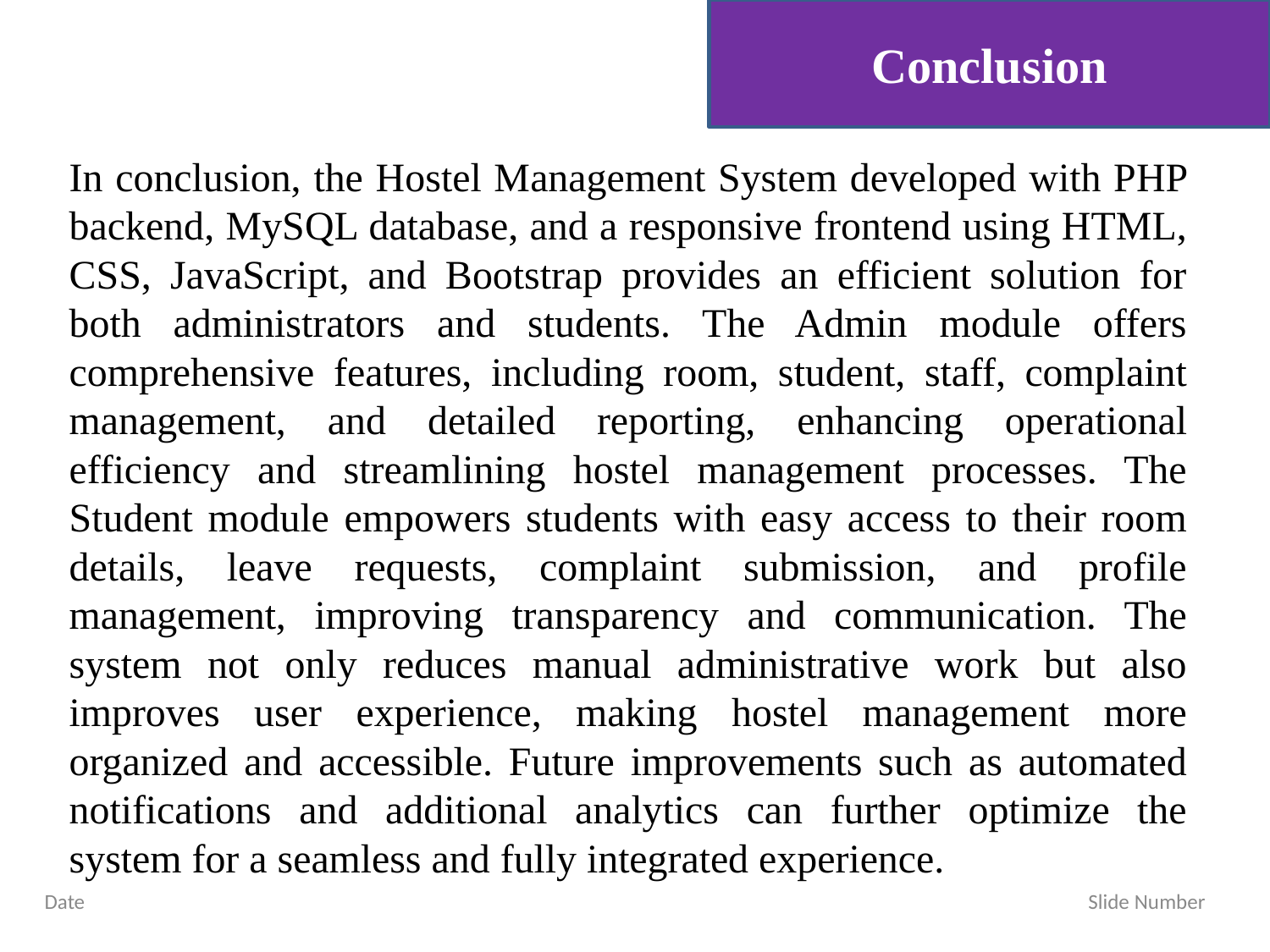

Conclusion
In conclusion, the Hostel Management System developed with PHP backend, MySQL database, and a responsive frontend using HTML, CSS, JavaScript, and Bootstrap provides an efficient solution for both administrators and students. The Admin module offers comprehensive features, including room, student, staff, complaint management, and detailed reporting, enhancing operational efficiency and streamlining hostel management processes. The Student module empowers students with easy access to their room details, leave requests, complaint submission, and profile management, improving transparency and communication. The system not only reduces manual administrative work but also improves user experience, making hostel management more organized and accessible. Future improvements such as automated notifications and additional analytics can further optimize the system for a seamless and fully integrated experience.
Date                                                                                                                                                                                                               Slide Number